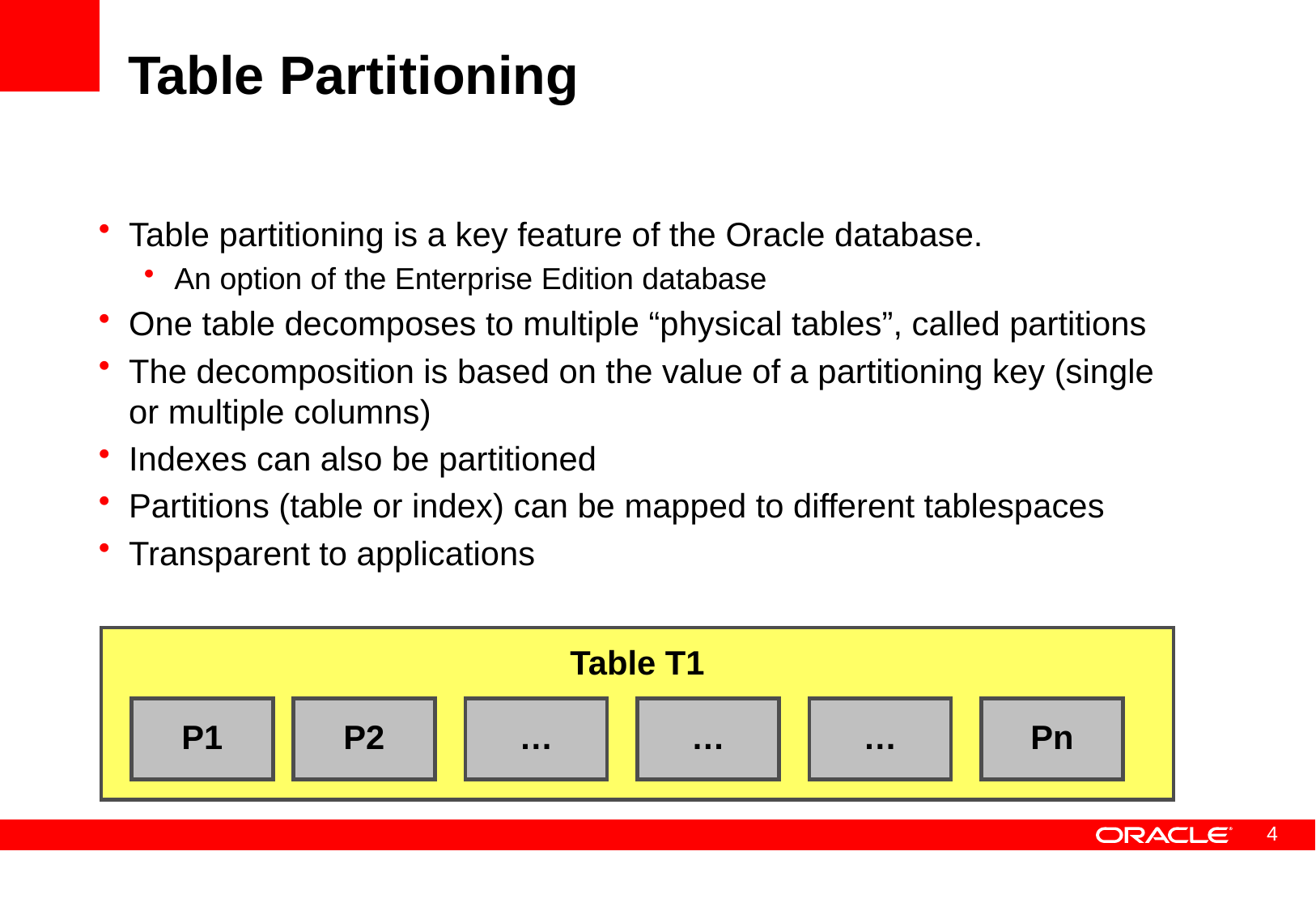

# Table Partitioning
Table partitioning is a key feature of the Oracle database.
An option of the Enterprise Edition database
One table decomposes to multiple “physical tables”, called partitions
The decomposition is based on the value of a partitioning key (single or multiple columns)
Indexes can also be partitioned
Partitions (table or index) can be mapped to different tablespaces
Transparent to applications

Table T1

P1
P2
…
…
…
Pn